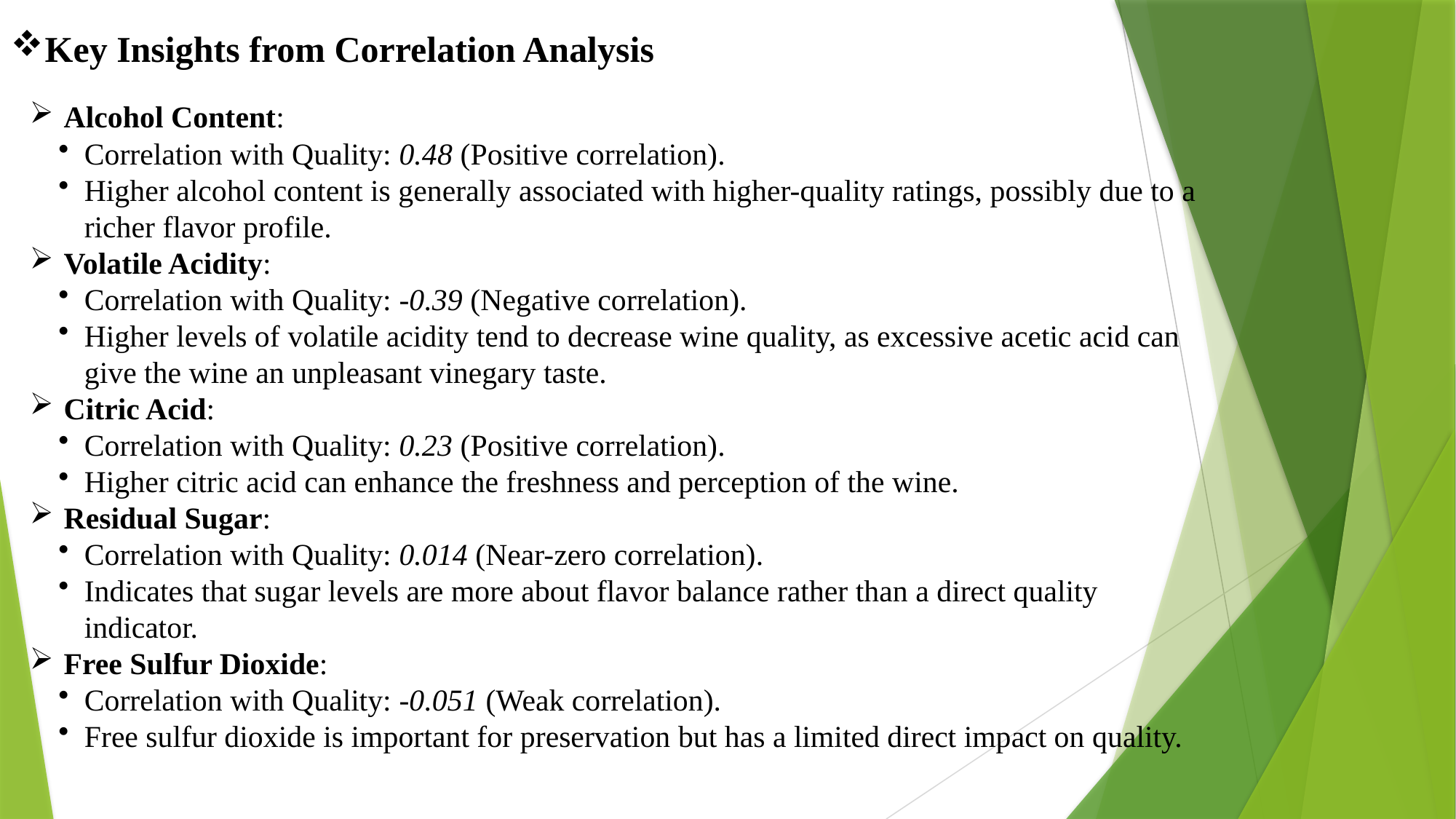

Key Insights from Correlation Analysis

Alcohol Content:
Correlation with Quality: 0.48 (Positive correlation).
Higher alcohol content is generally associated with higher-quality ratings, possibly due to a richer flavor profile.
Volatile Acidity:
Correlation with Quality: -0.39 (Negative correlation).
Higher levels of volatile acidity tend to decrease wine quality, as excessive acetic acid can give the wine an unpleasant vinegary taste.
Citric Acid:
Correlation with Quality: 0.23 (Positive correlation).
Higher citric acid can enhance the freshness and perception of the wine.
Residual Sugar:
Correlation with Quality: 0.014 (Near-zero correlation).
Indicates that sugar levels are more about flavor balance rather than a direct quality indicator.
Free Sulfur Dioxide:
Correlation with Quality: -0.051 (Weak correlation).
Free sulfur dioxide is important for preservation but has a limited direct impact on quality.